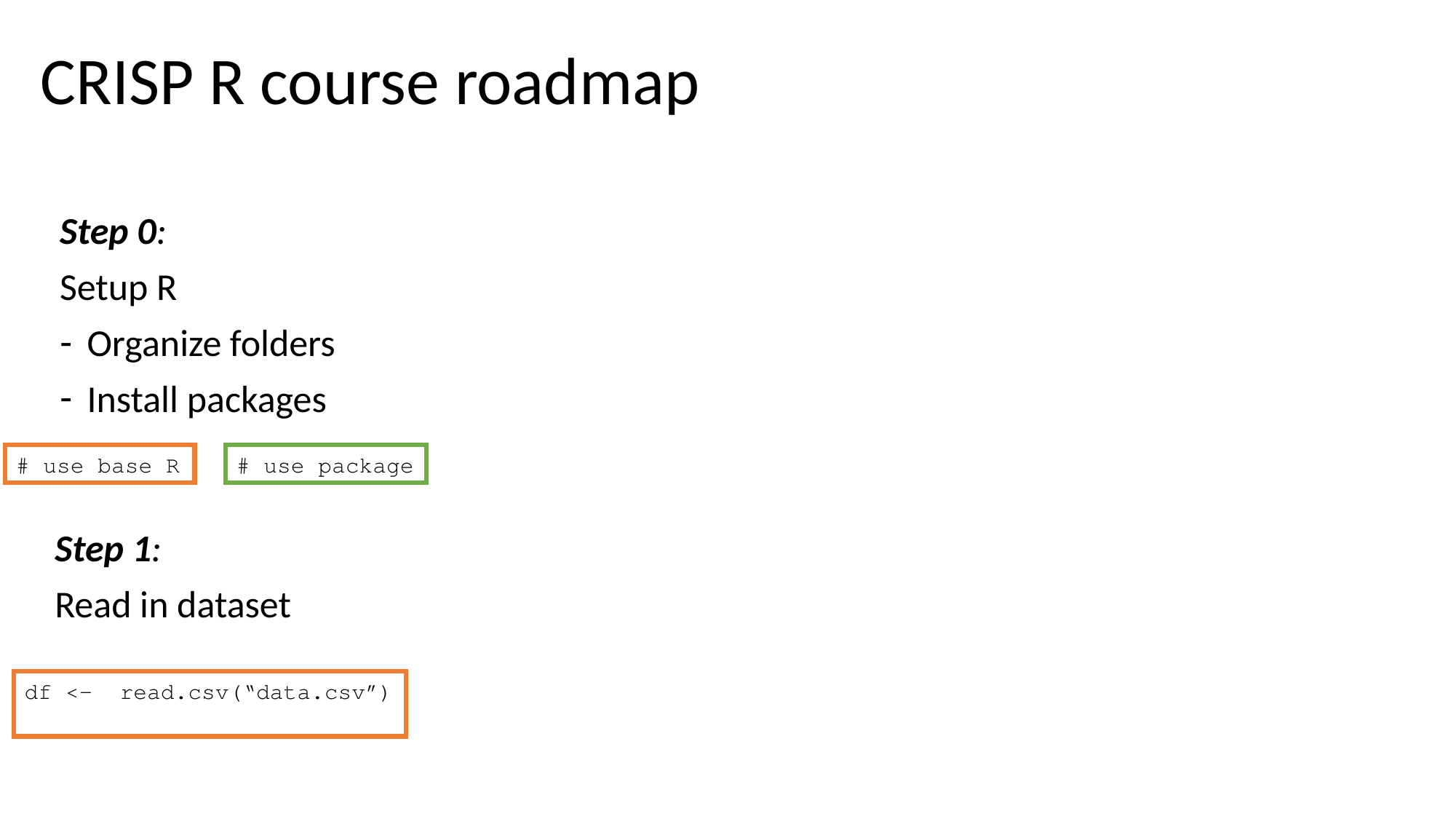

# CRISP R course roadmap
Step 0:
Setup R
Organize folders
Install packages
# use base R
# use package
Step 1:
Read in dataset
df <-  read.csv(“data.csv”)